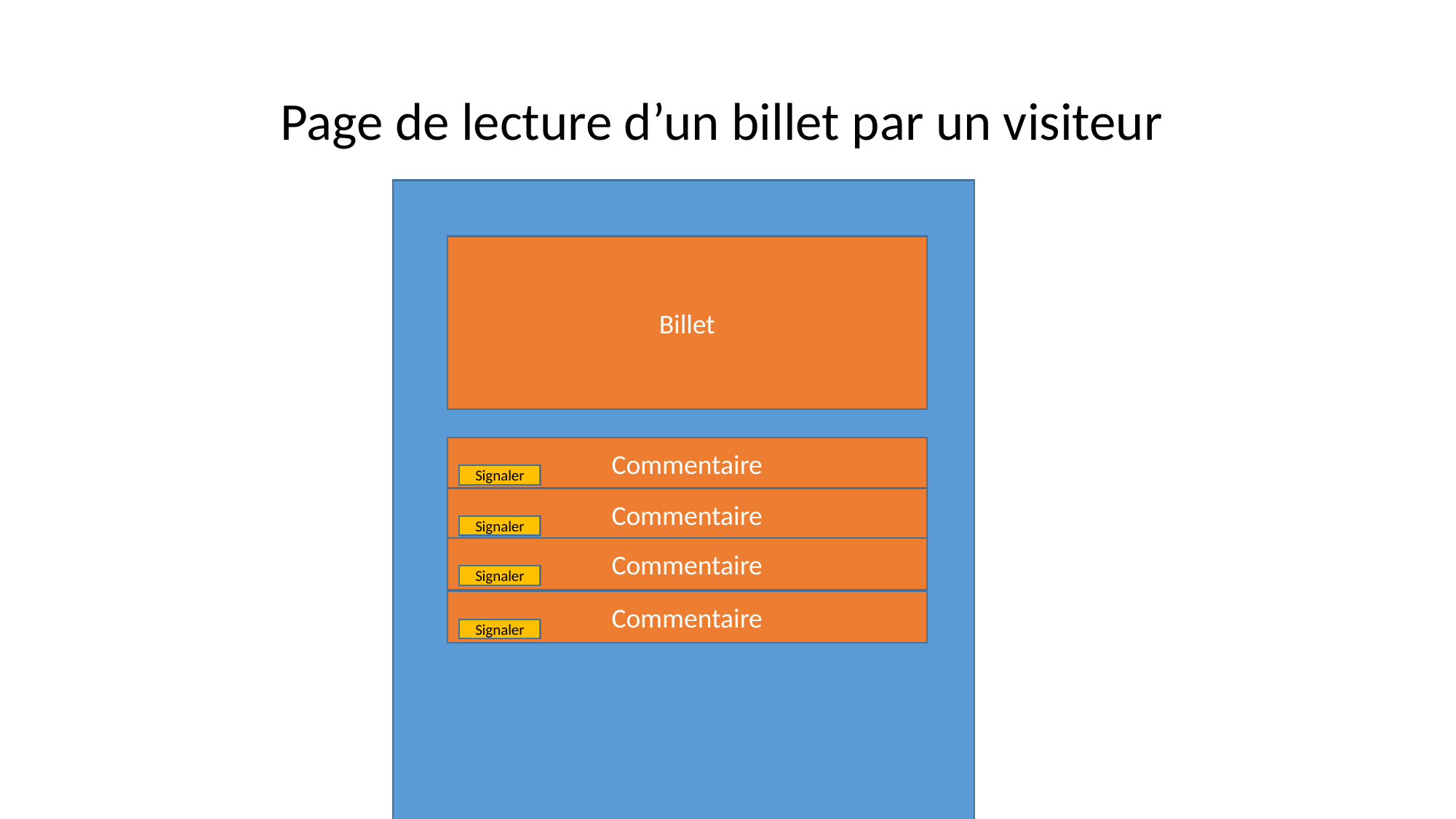

# Page de lecture d’un billet par un visiteur

Billet
Commentaire
Signaler
Commentaire
Signaler
Commentaire
Signaler
Commentaire
Signaler